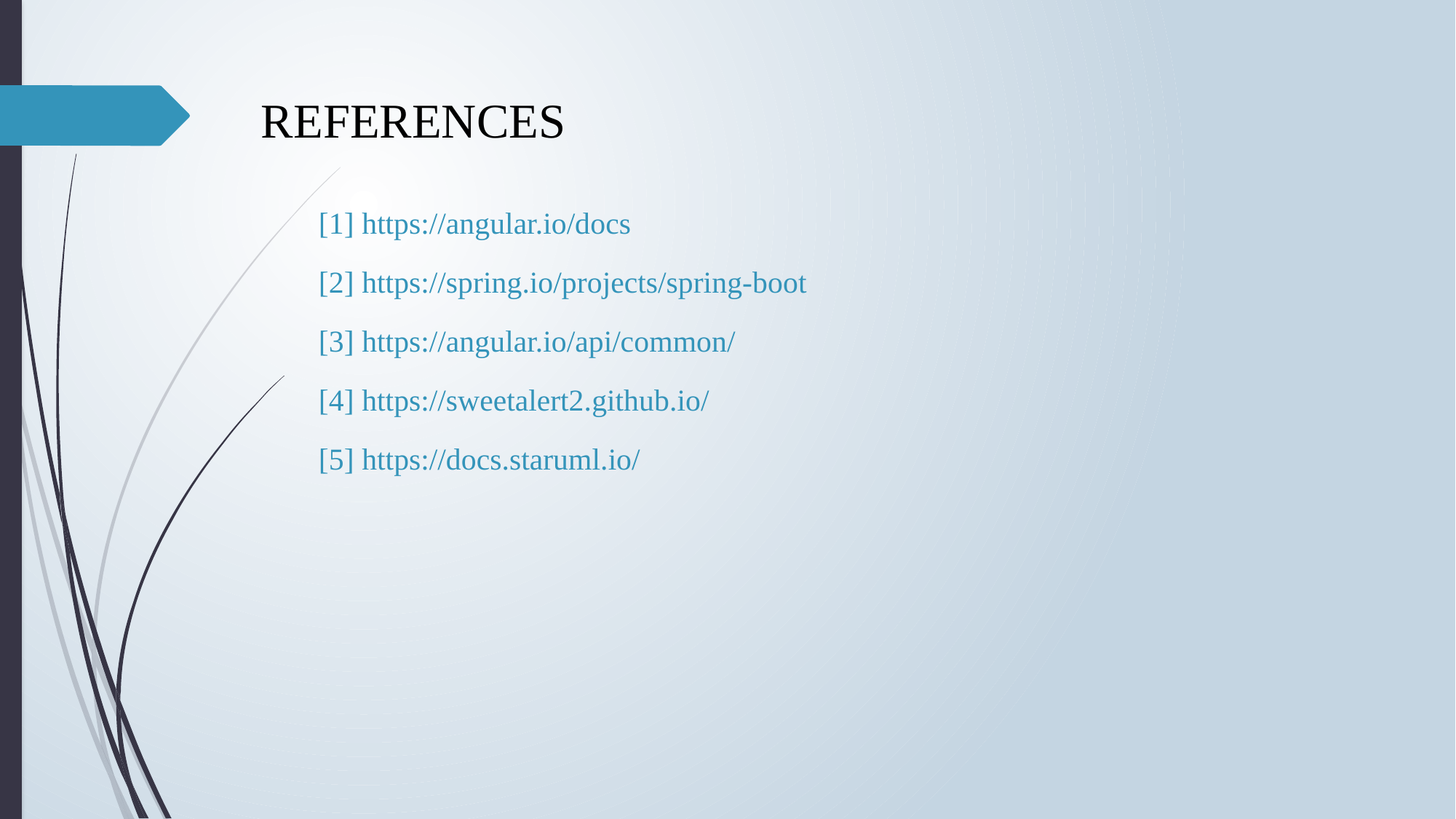

# REFERENCES
[1] https://angular.io/docs
[2] https://spring.io/projects/spring-boot
[3] https://angular.io/api/common/
[4] https://sweetalert2.github.io/
[5] https://docs.staruml.io/